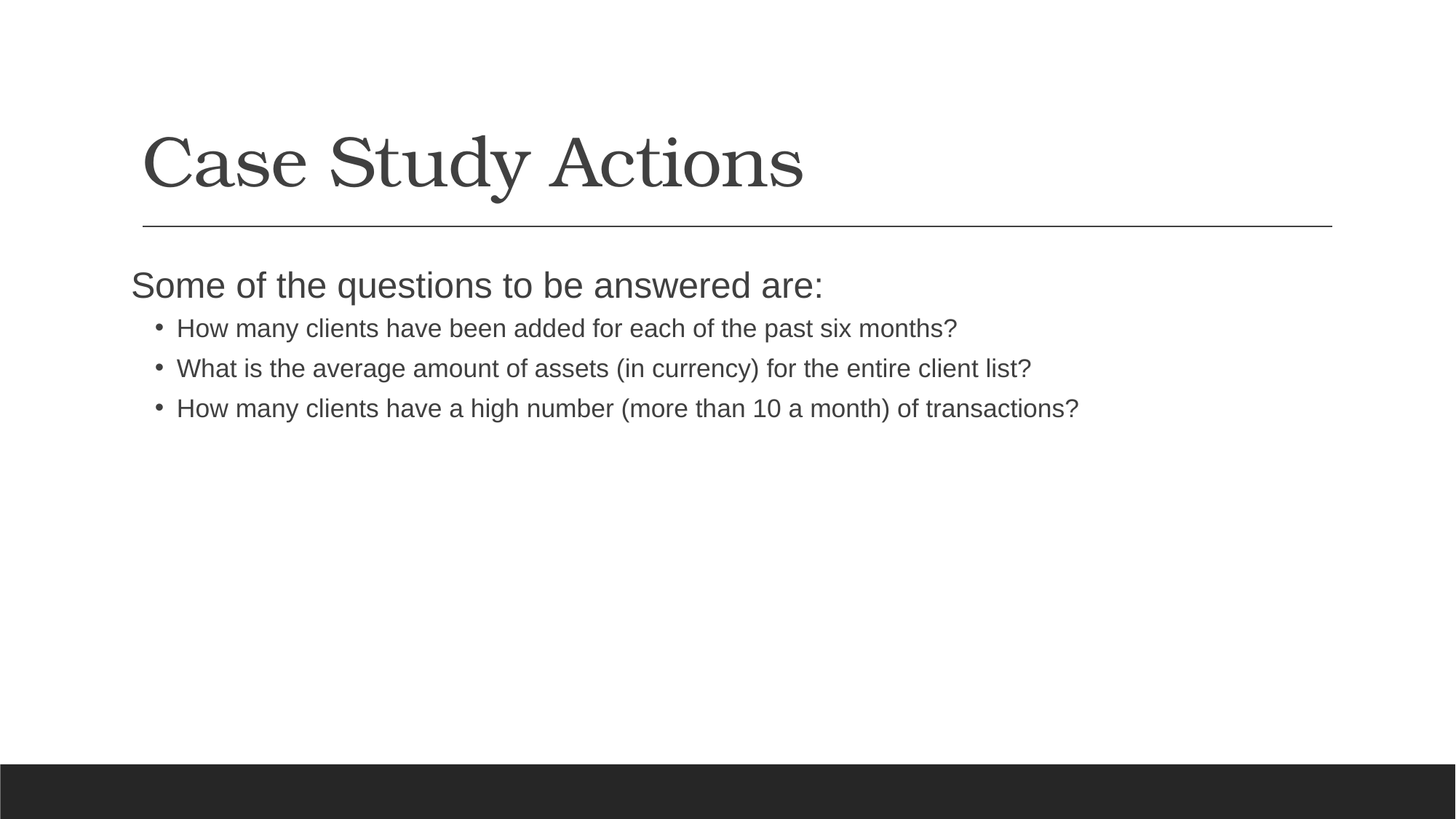

# Case Study Actions
Some of the questions to be answered are:
How many clients have been added for each of the past six months?
What is the average amount of assets (in currency) for the entire client list?
How many clients have a high number (more than 10 a month) of transactions?